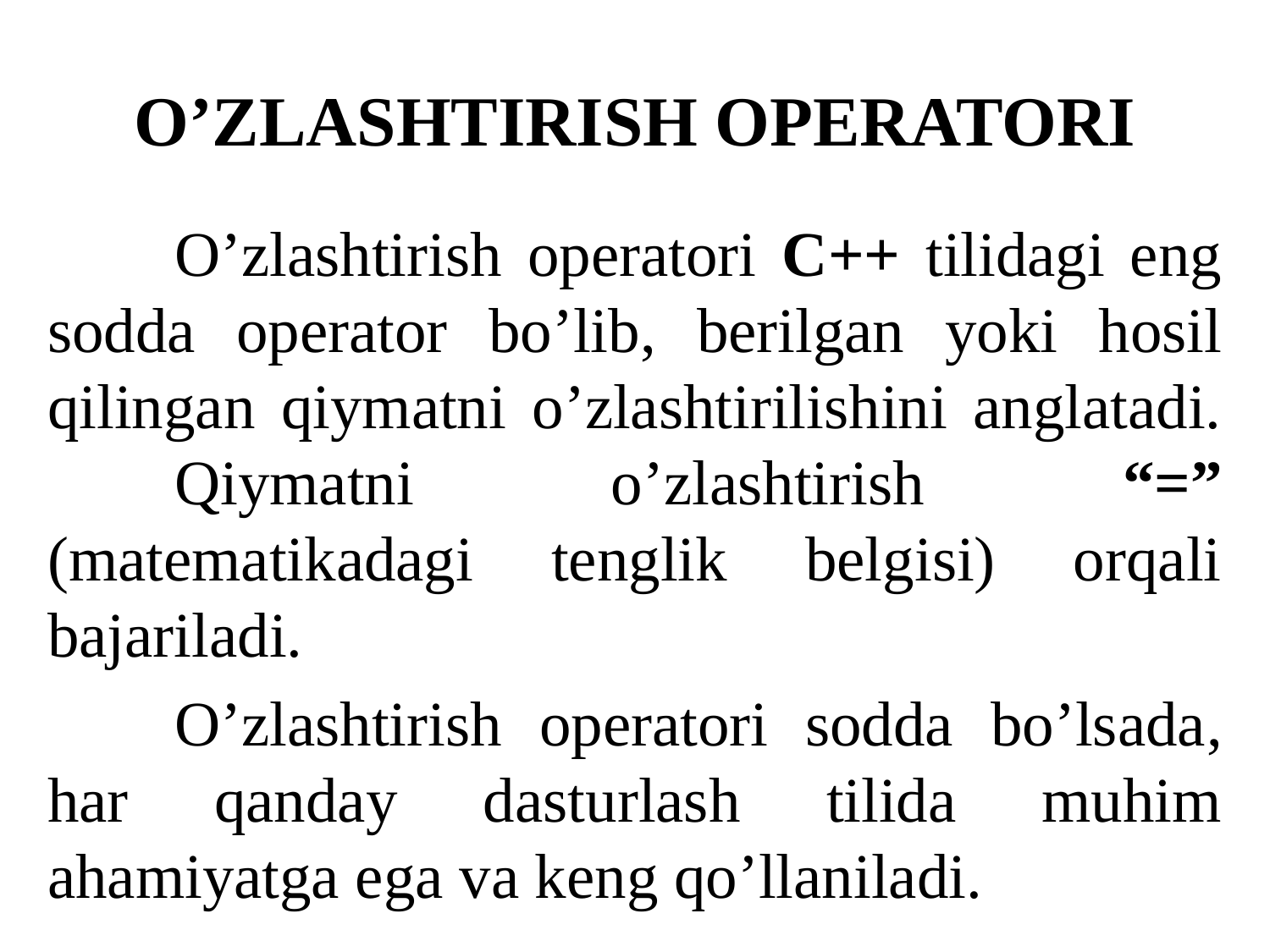

# O’ZLASHTIRISH OPERATORI
	O’zlashtirish operatori С++ tilidagi eng sodda operator bo’lib, berilgan yoki hosil qilingan qiymatni o’zlashtirilishini anglatadi. 	Qiymatni o’zlashtirish “=” (matematikadagi tenglik belgisi) orqali bajariladi.
	O’zlashtirish operatori sodda bo’lsada, har qanday dasturlash tilida muhim ahamiyatga ega va keng qo’llaniladi.